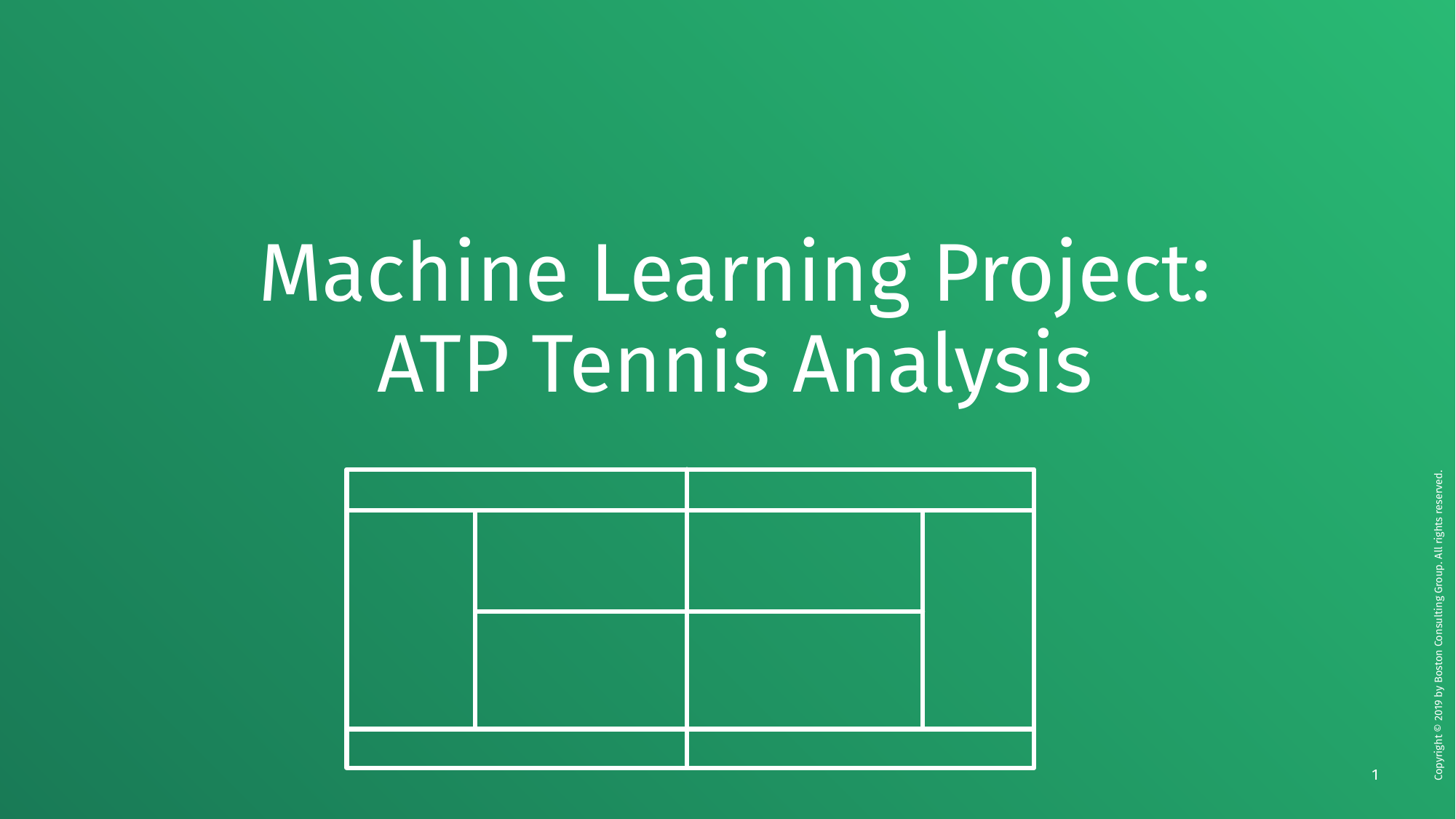

# Machine Learning Project: ATP Tennis Analysis